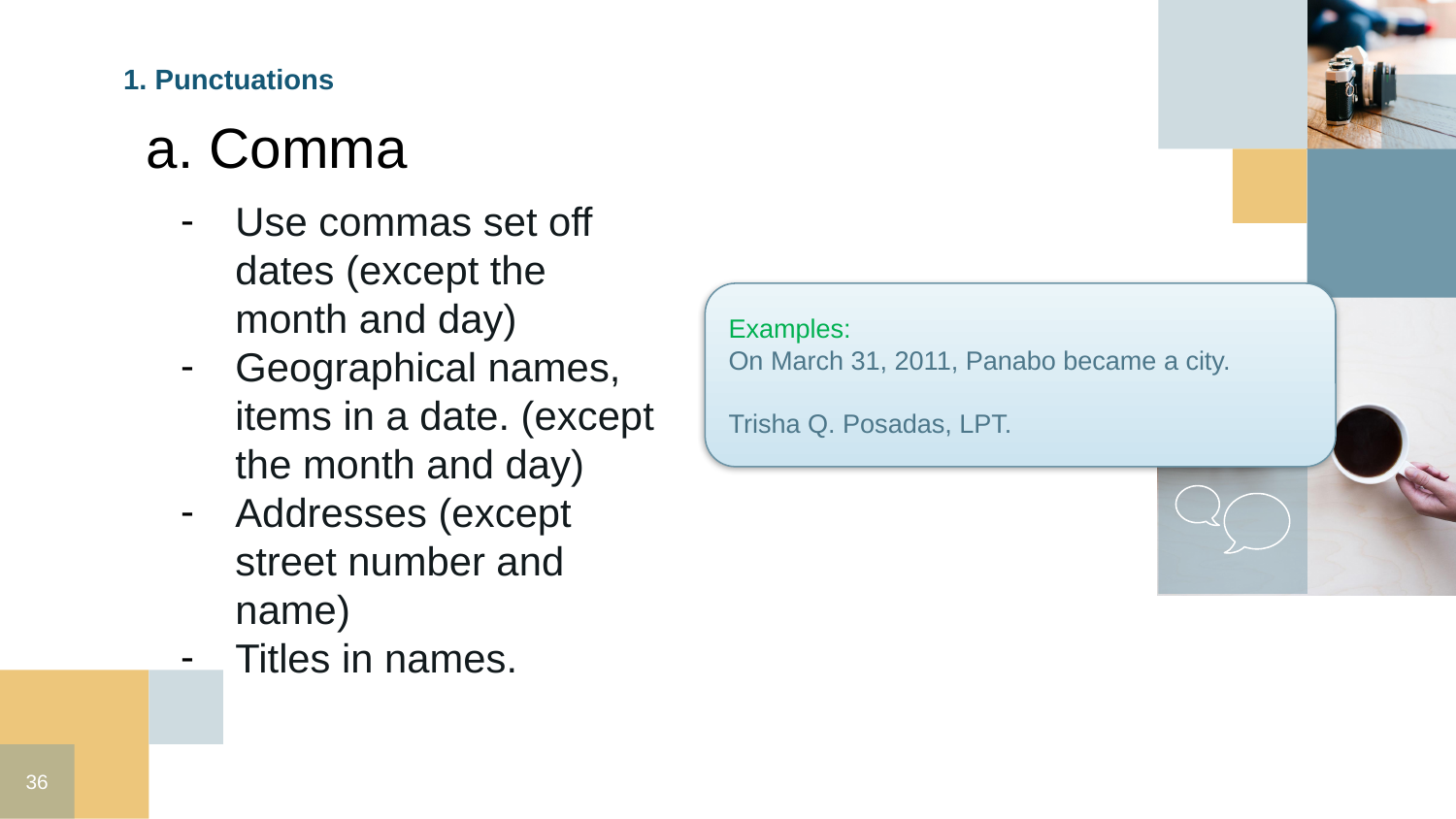

1. Punctuations
a. Comma
Use commas set off dates (except the month and day)
Geographical names, items in a date. (except the month and day)
Addresses (except street number and name)
Titles in names.
Examples:
On March 31, 2011, Panabo became a city.

Trisha Q. Posadas, LPT.
36